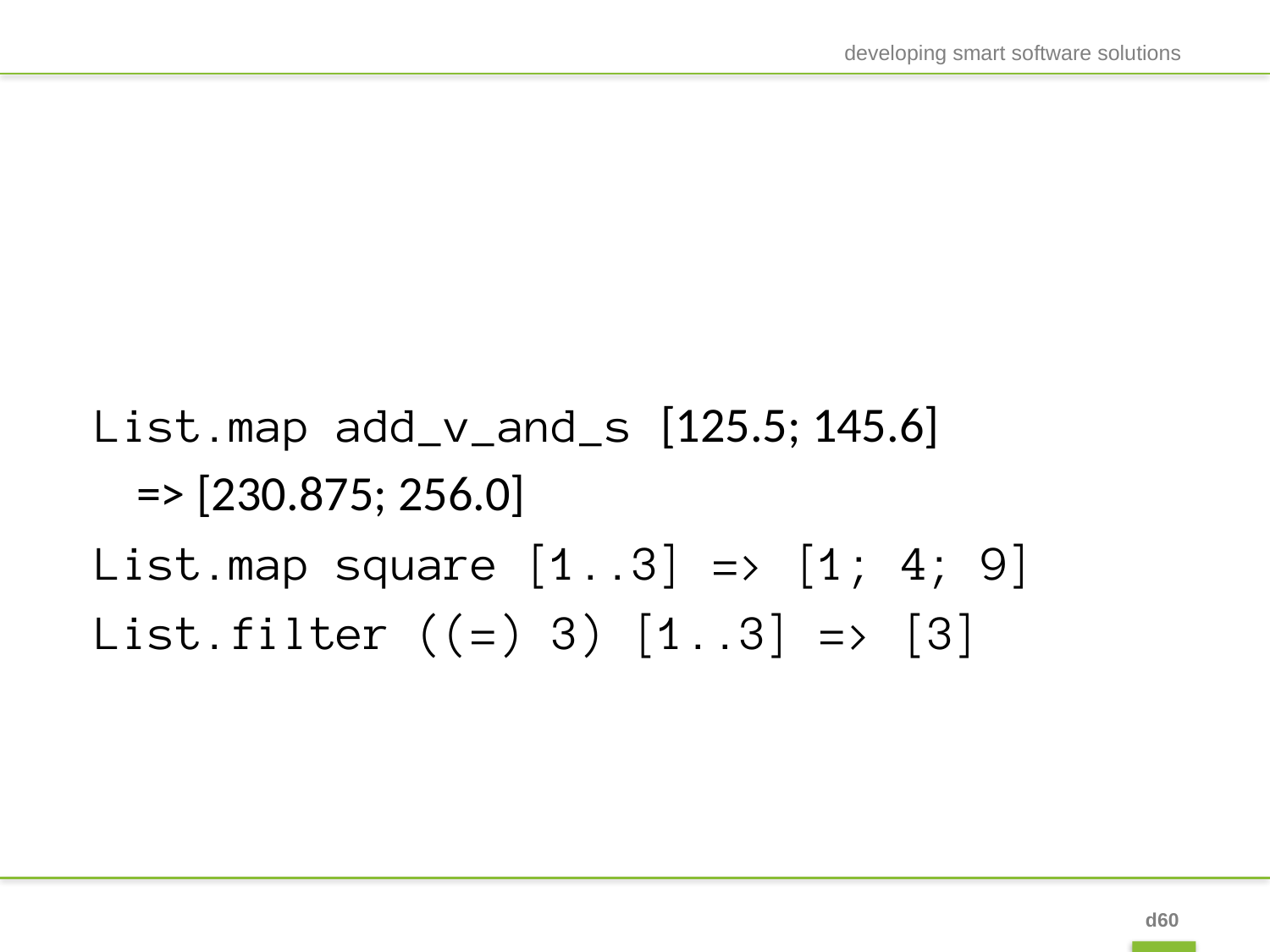

developing smart software solutions
#
 List.map add_v_and_s [125.5; 145.6]
      => [230.875; 256.0]
 List.map square [1..3] => [1; 4; 9]
 List.filter ((=) 3) [1..3] => [3]

d60